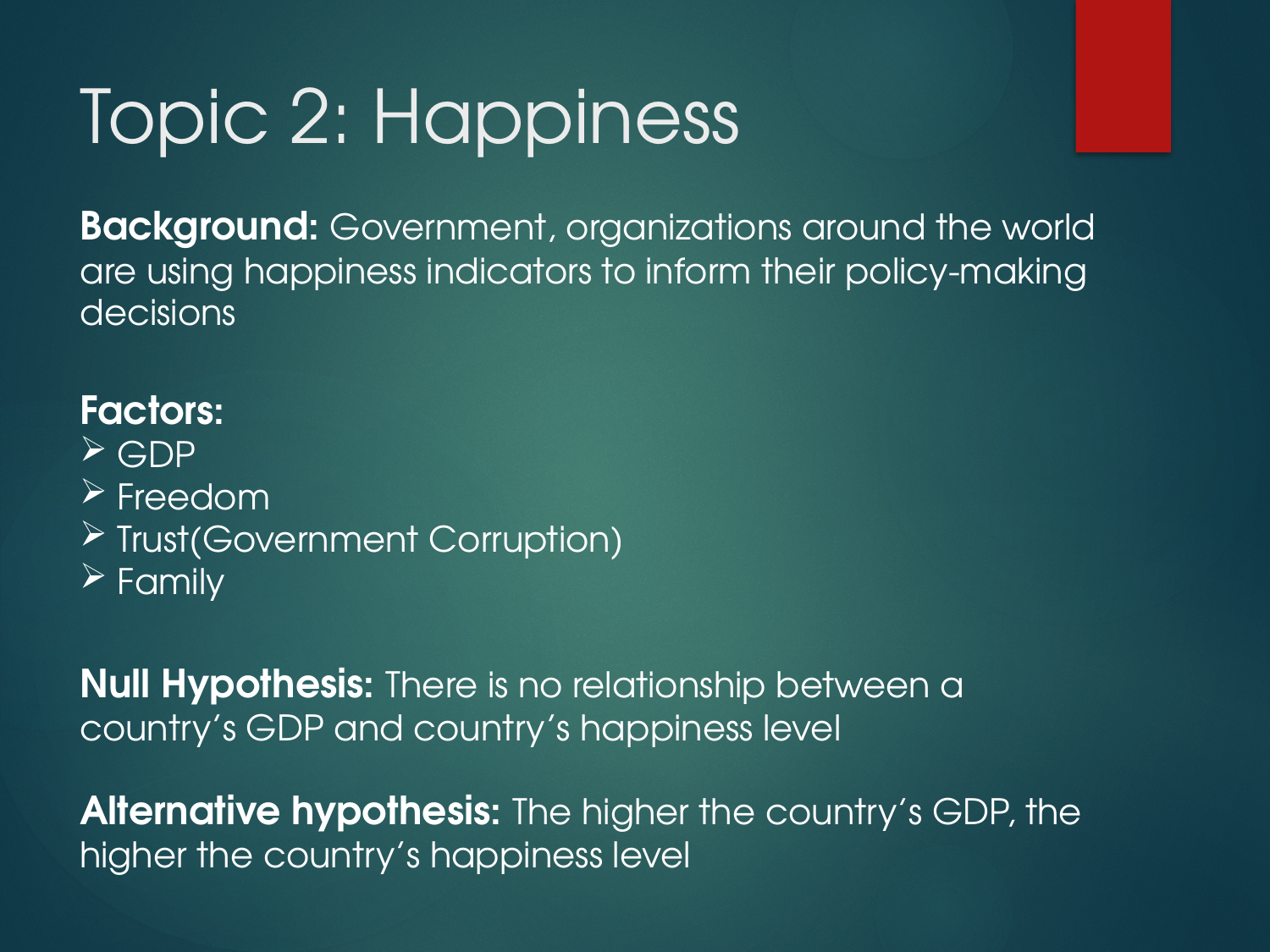

# Topic 2: Happiness
Background: Government, organizations around the world are using happiness indicators to inform their policy-making decisions

Factors:
 GDP
 Freedom
 Trust(Government Corruption)
 Family
Null Hypothesis: There is no relationship between a country’s GDP and country’s happiness level

Alternative hypothesis: The higher the country’s GDP, the higher the country’s happiness level